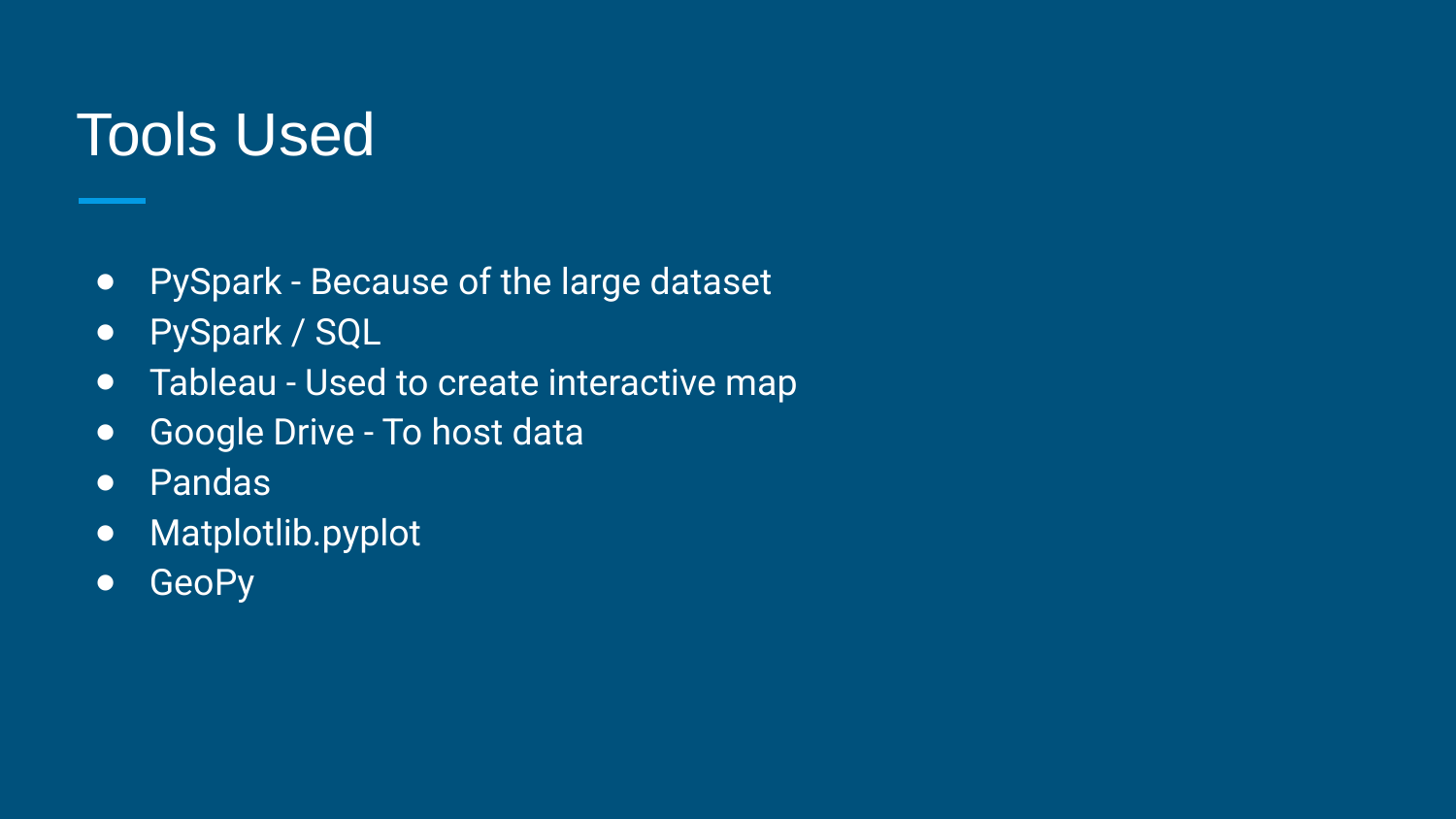

# Tools Used
PySpark - Because of the large dataset
PySpark / SQL
Tableau - Used to create interactive map
Google Drive - To host data
Pandas
Matplotlib.pyplot
GeoPy